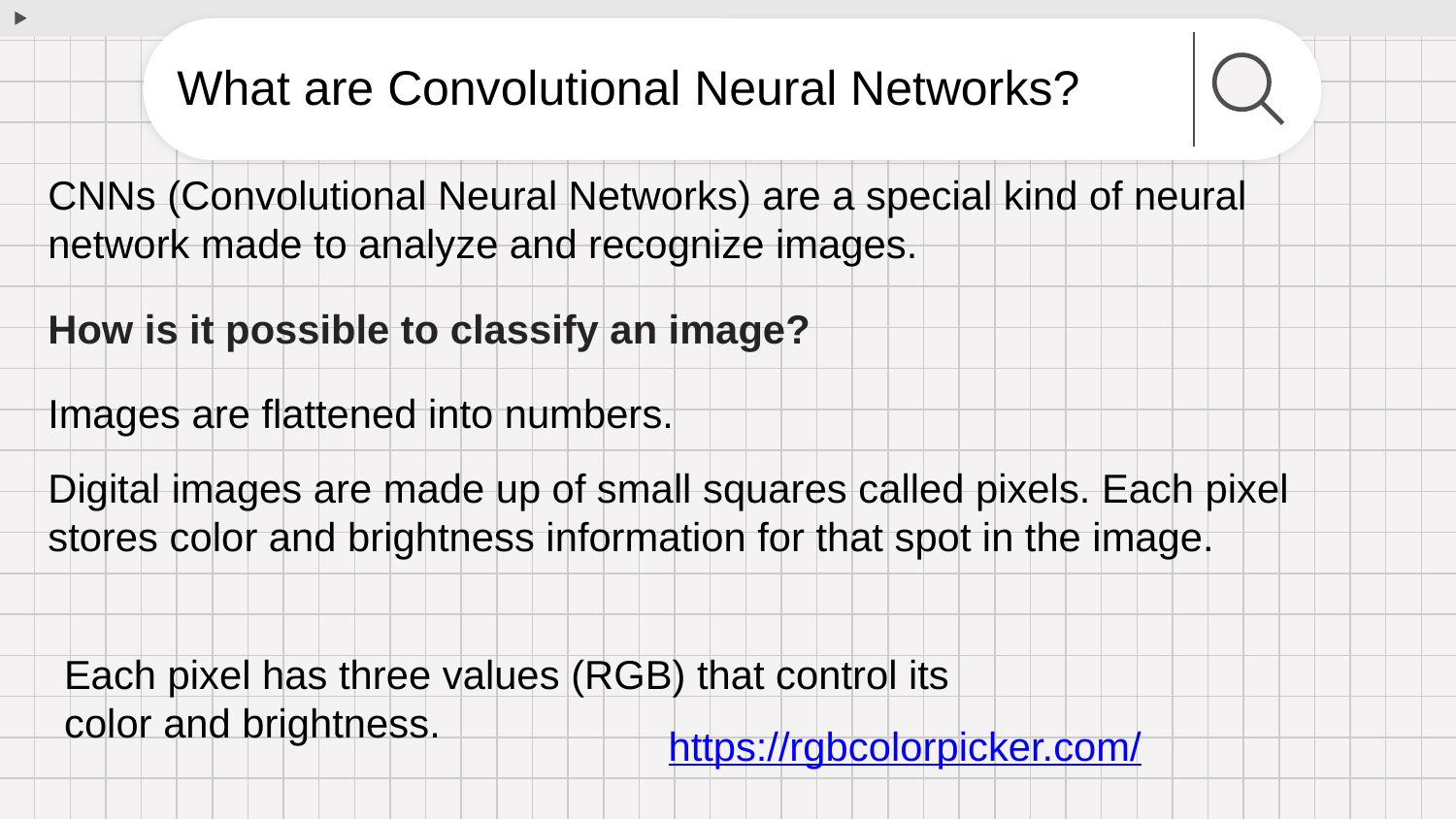

# What are Convolutional Neural Networks?

CNNs (Convolutional Neural Networks) are a special kind of neural network made to analyze and recognize images.
How is it possible to classify an image?
Images are flattened into numbers.
Digital images are made up of small squares called pixels. Each pixel stores color and brightness information for that spot in the image.
Each pixel has three values (RGB) that control its color and brightness.
https://rgbcolorpicker.com/